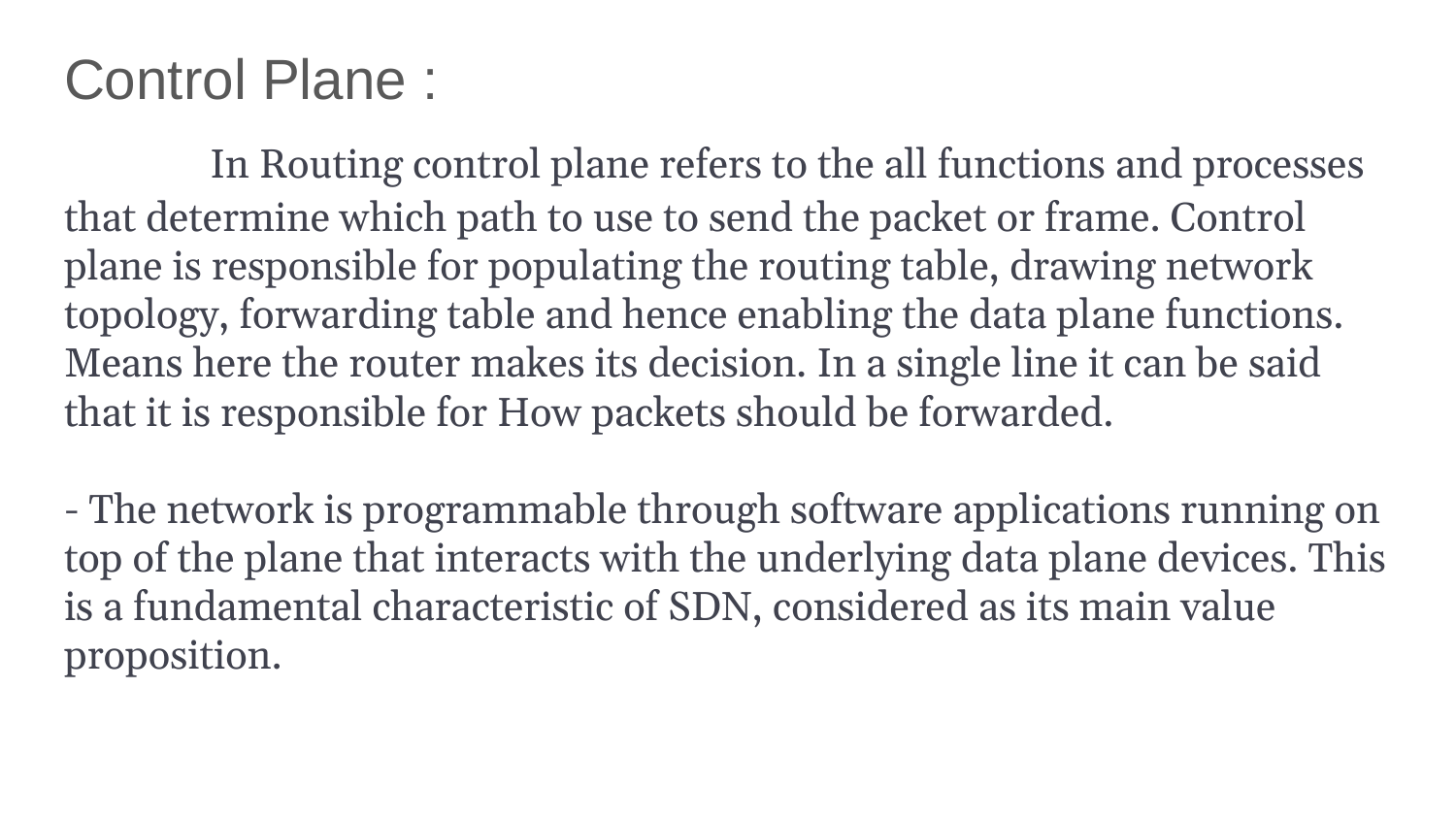

Control Plane :
	In Routing control plane refers to the all functions and processes that determine which path to use to send the packet or frame. Control plane is responsible for populating the routing table, drawing network topology, forwarding table and hence enabling the data plane functions. Means here the router makes its decision. In a single line it can be said that it is responsible for How packets should be forwarded.

- The network is programmable through software applications running on top of the plane that interacts with the underlying data plane devices. This is a fundamental characteristic of SDN, considered as its main value proposition.